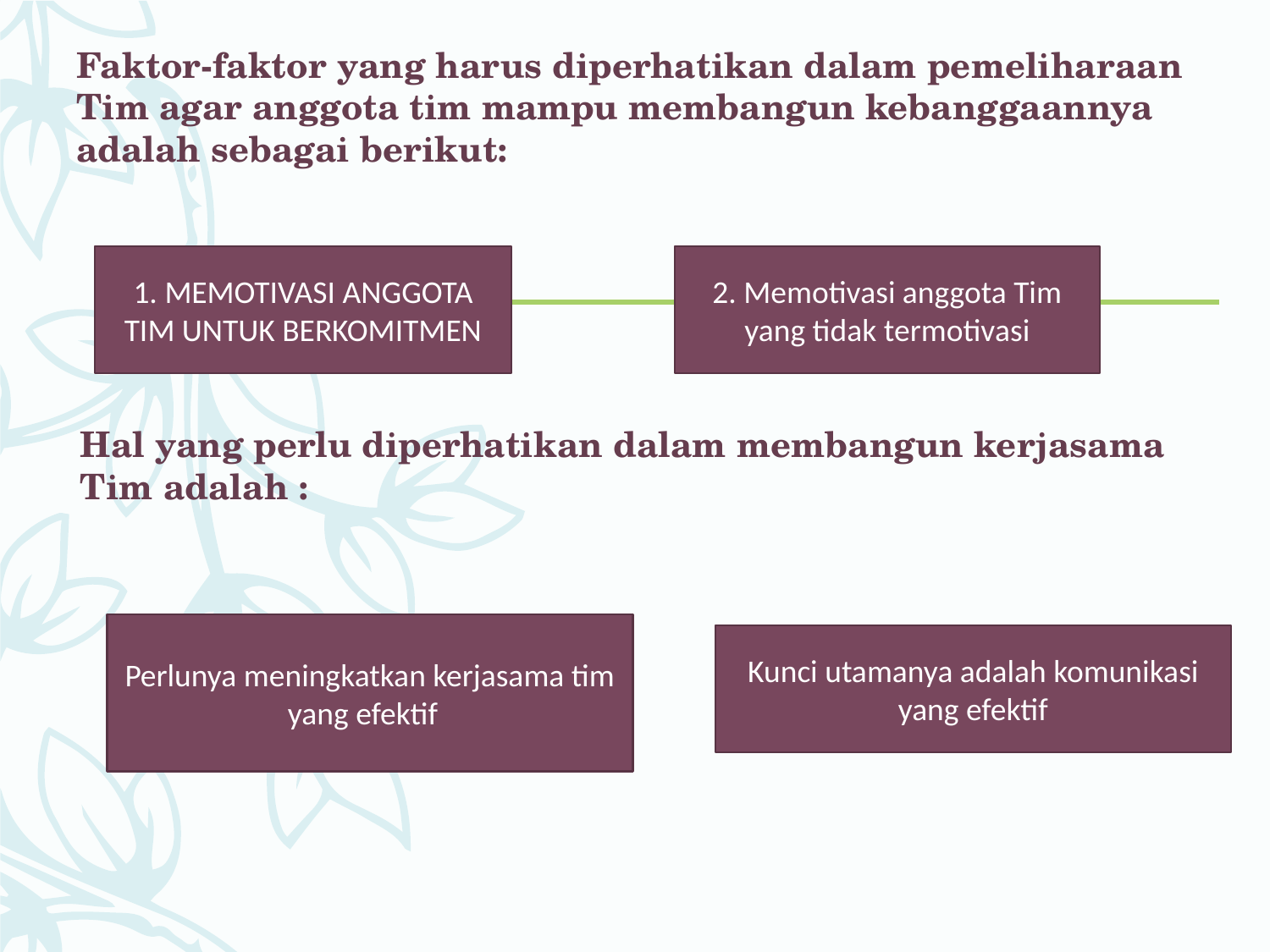

# Faktor-faktor yang harus diperhatikan dalam pemeliharaan Tim agar anggota tim mampu membangun kebanggaannya adalah sebagai berikut:
1. MEMOTIVASI ANGGOTA TIM UNTUK BERKOMITMEN
2. Memotivasi anggota Tim yang tidak termotivasi
Hal yang perlu diperhatikan dalam membangun kerjasama Tim adalah :
Perlunya meningkatkan kerjasama tim yang efektif
Kunci utamanya adalah komunikasi yang efektif